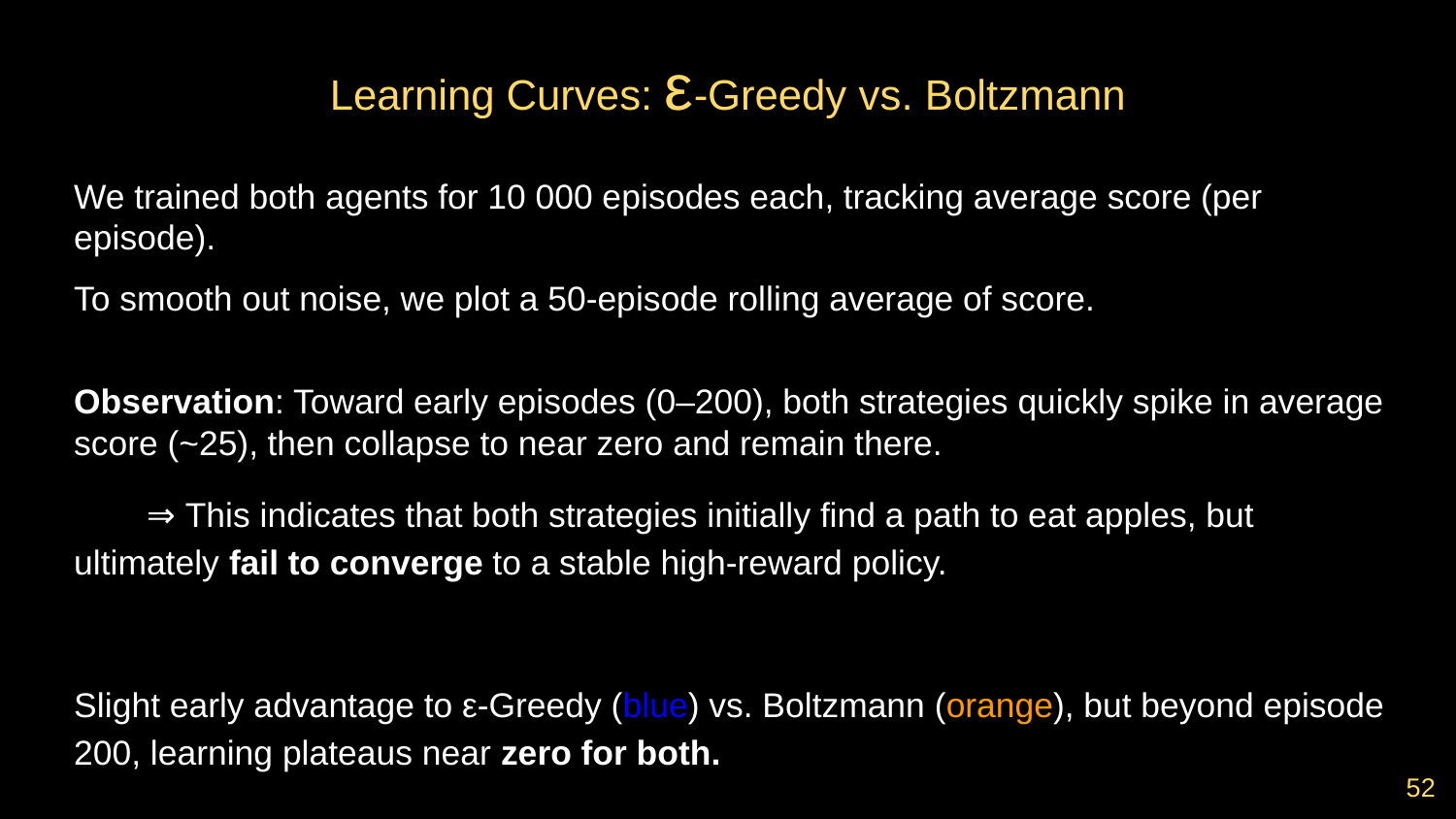

# Learning Curves: ε-Greedy vs. Boltzmann
We trained both agents for 10 000 episodes each, tracking average score (per episode).
To smooth out noise, we plot a 50‐episode rolling average of score.
Observation: Toward early episodes (0–200), both strategies quickly spike in average score (~25), then collapse to near zero and remain there.
⇒ This indicates that both strategies initially find a path to eat apples, but ultimately fail to converge to a stable high‐reward policy.

Slight early advantage to ε-Greedy (blue) vs. Boltzmann (orange), but beyond episode 200, learning plateaus near zero for both.
52